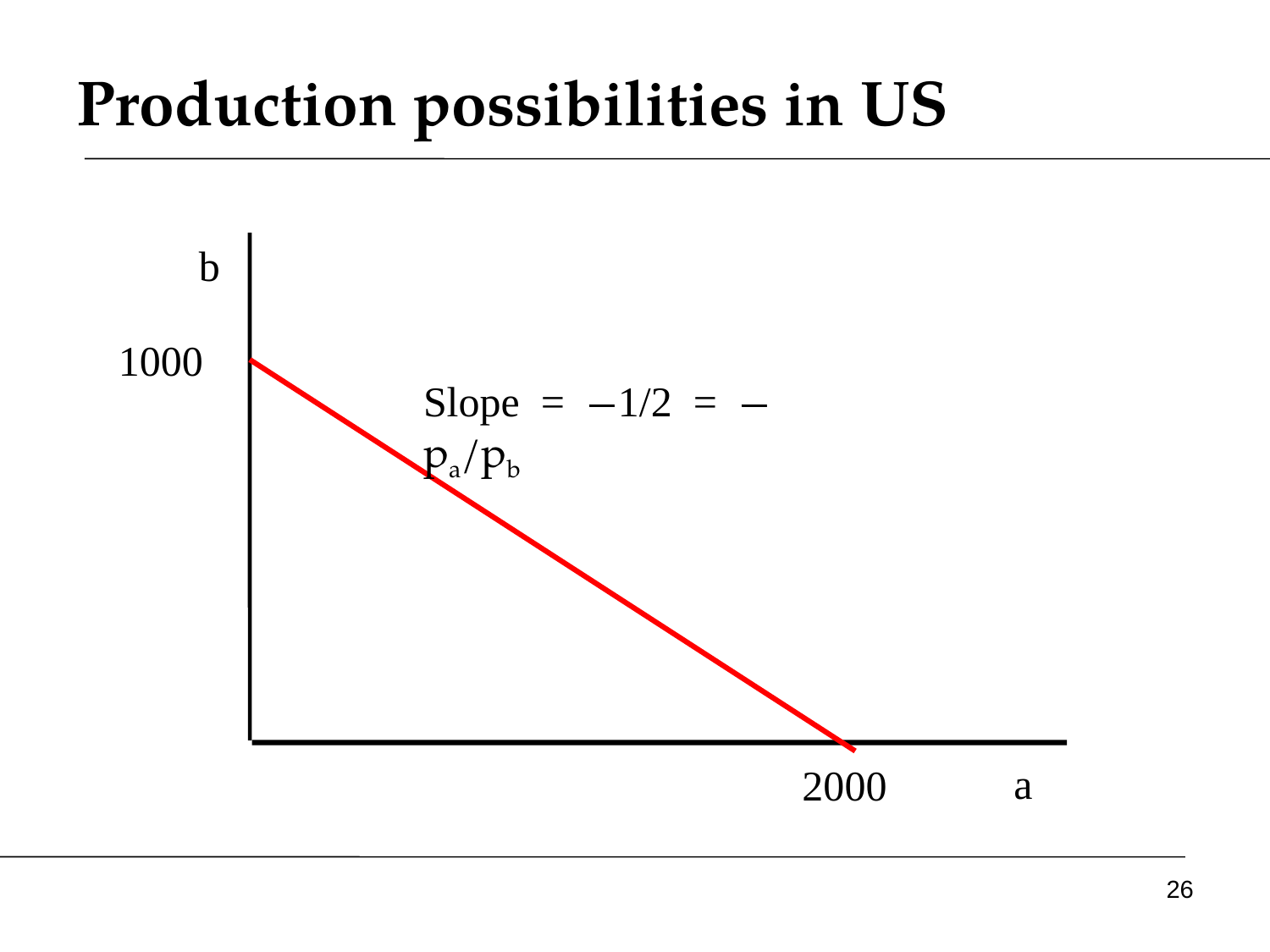

# Production possibilities in US
b

1000

Slope  =  −1/2  =  − pa/pb

a
2000
26